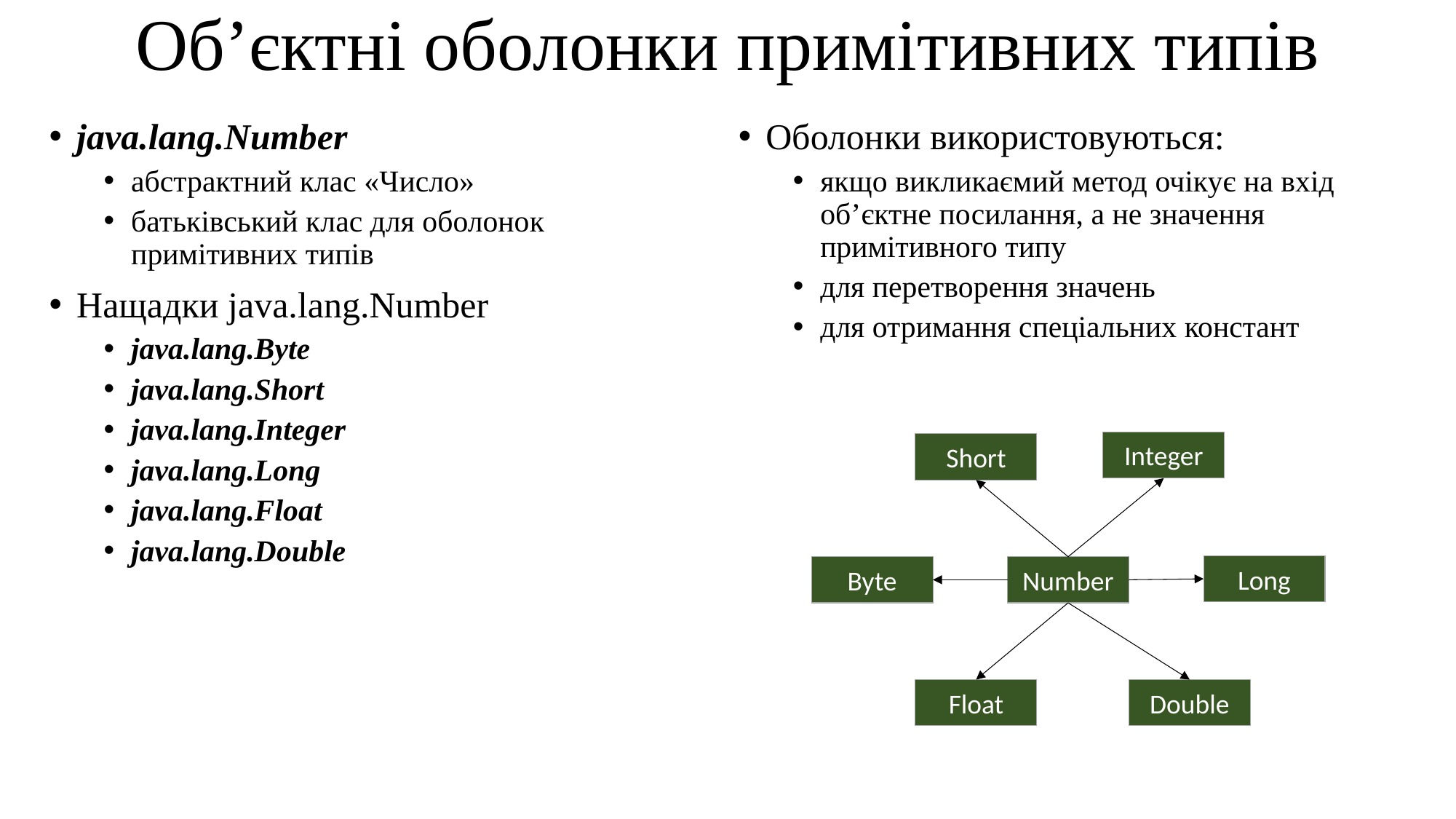

Об’єктні оболонки примітивних типів
java.lang.Number
абстрактний клас «Число»
батьківський клас для оболонок примітивних типів
Нащадки java.lang.Number
java.lang.Byte
java.lang.Short
java.lang.Integer
java.lang.Long
java.lang.Float
java.lang.Double
Оболонки використовуються:
якщо викликаємий метод очікує на вхід об’єктне посилання, а не значення примітивного типу
для перетворення значень
для отримання спеціальних констант
Integer
Short
Long
Byte
Number
Float
Double